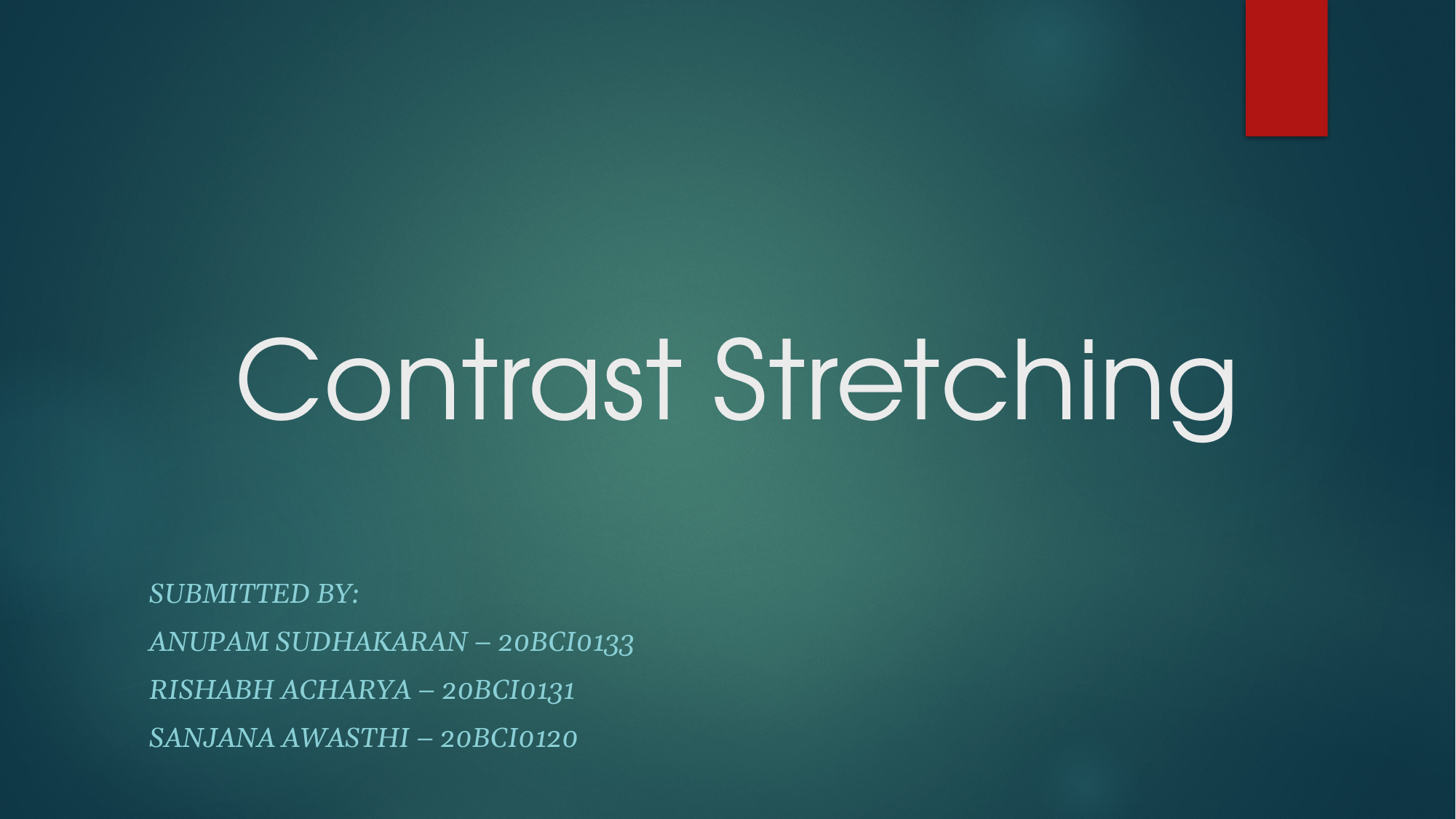

# Contrast Stretching
Submitted by:
Anupam Sudhakaran – 20BCI0133
Rishabh Acharya – 20BCI0131
Sanjana Awasthi – 20BCI0120